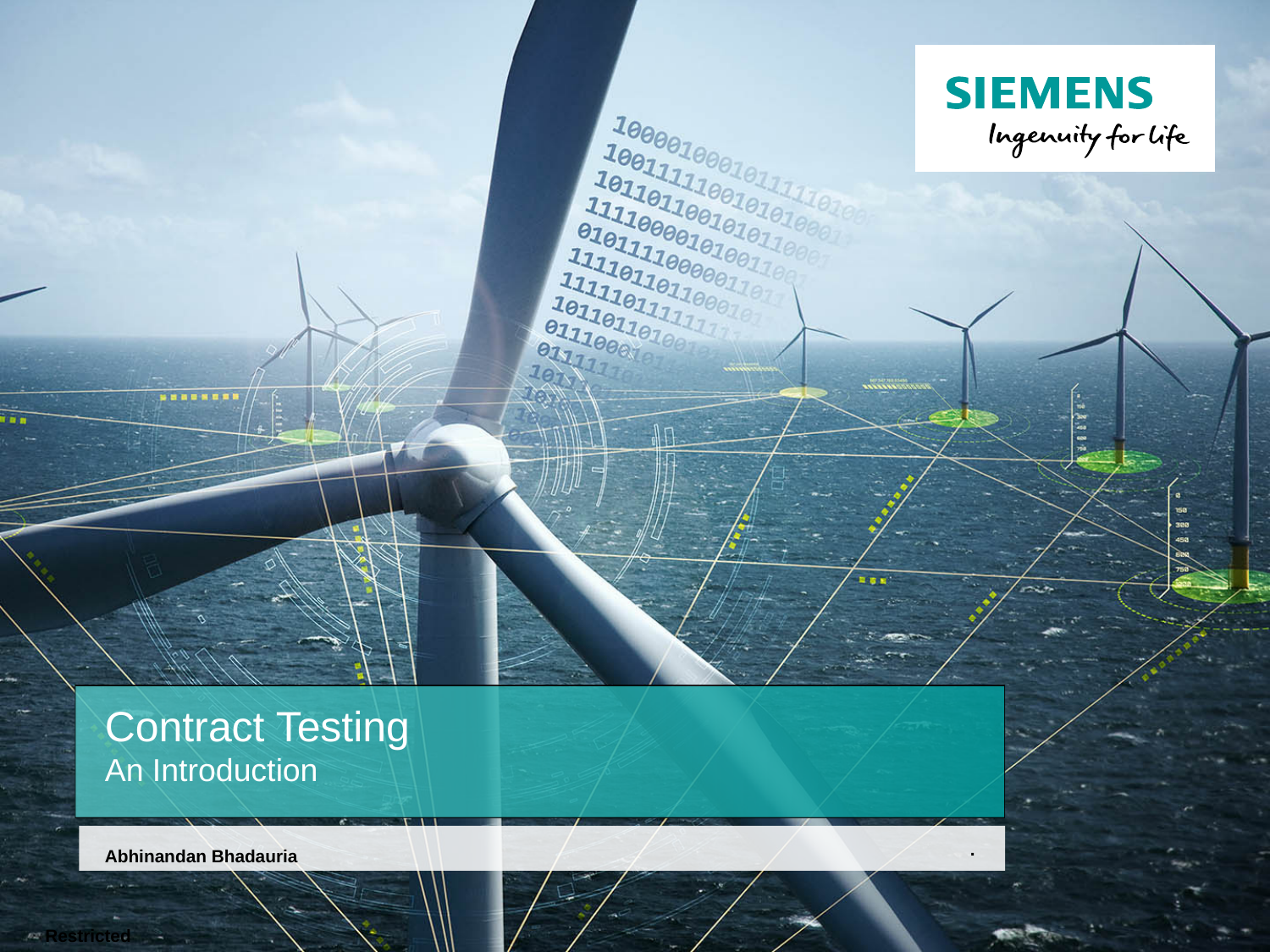

# Contract Testing An Introduction
.
Abhinandan Bhadauria
Restricted